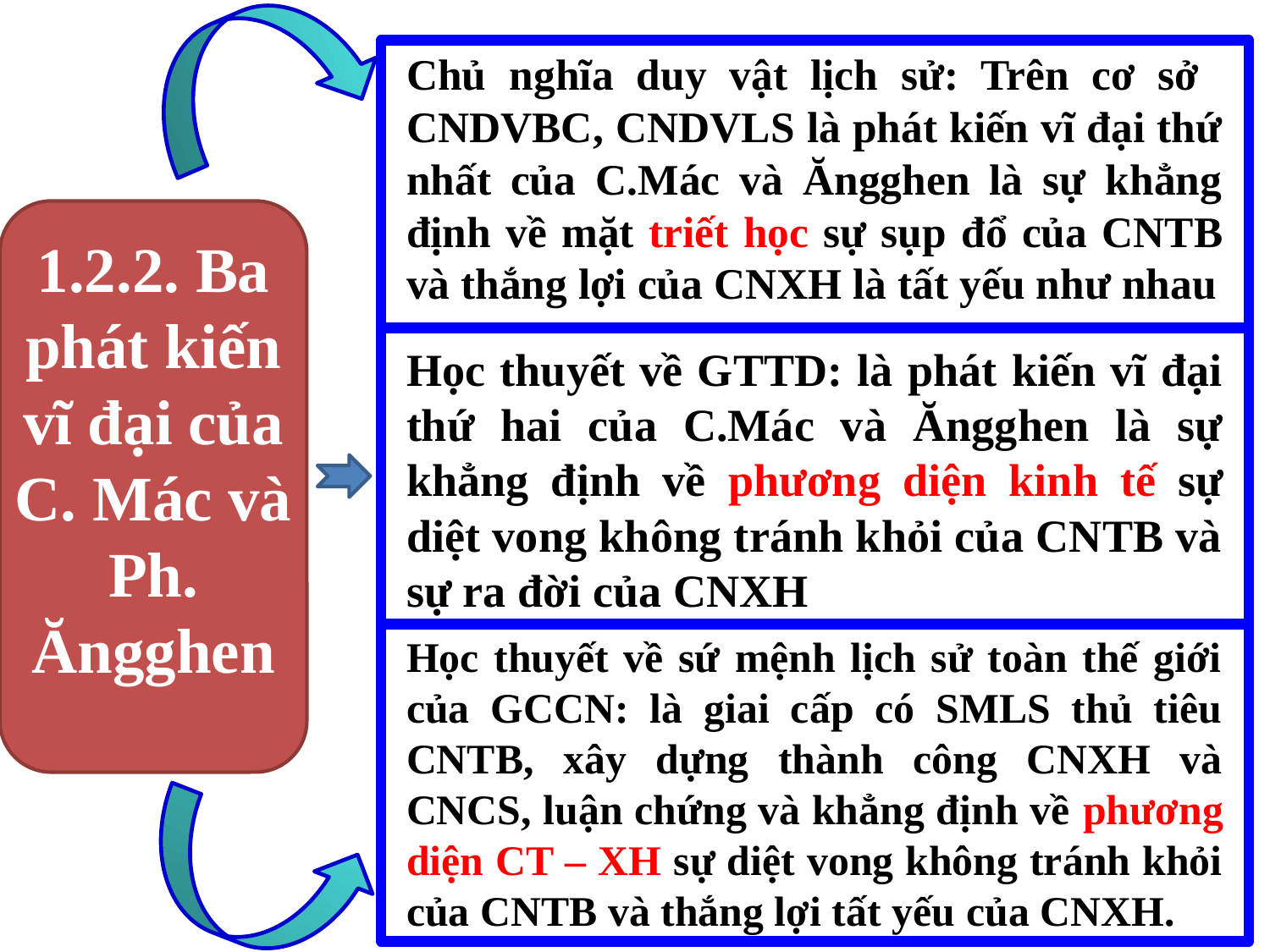

Chủ nghĩa duy vật lịch sử: Trên cơ sở  CNDVBC, CNDVLS là phát kiến vĩ đại thứ nhất của C.Mác và Ăngghen là sự khẳng định về mặt triết học sự sụp đổ của CNTB và thắng lợi của CNXH là tất yếu như nhau
1.2.2. Ba phát kiến vĩ đại của C. Mác và Ph. Ăngghen
Học thuyết về GTTD: là phát kiến vĩ đại thứ hai của C.Mác và Ăngghen là sự khẳng định về phương diện kinh tế sự diệt vong không tránh khỏi của CNTB và sự ra đời của CNXH

Học thuyết về sứ mệnh lịch sử toàn thế giới của GCCN: là giai cấp có SMLS thủ tiêu CNTB, xây dựng thành công CNXH và CNCS, luận chứng và khẳng định về phương diện CT – XH sự diệt vong không tránh khỏi của CNTB và thắng lợi tất yếu của CNXH.